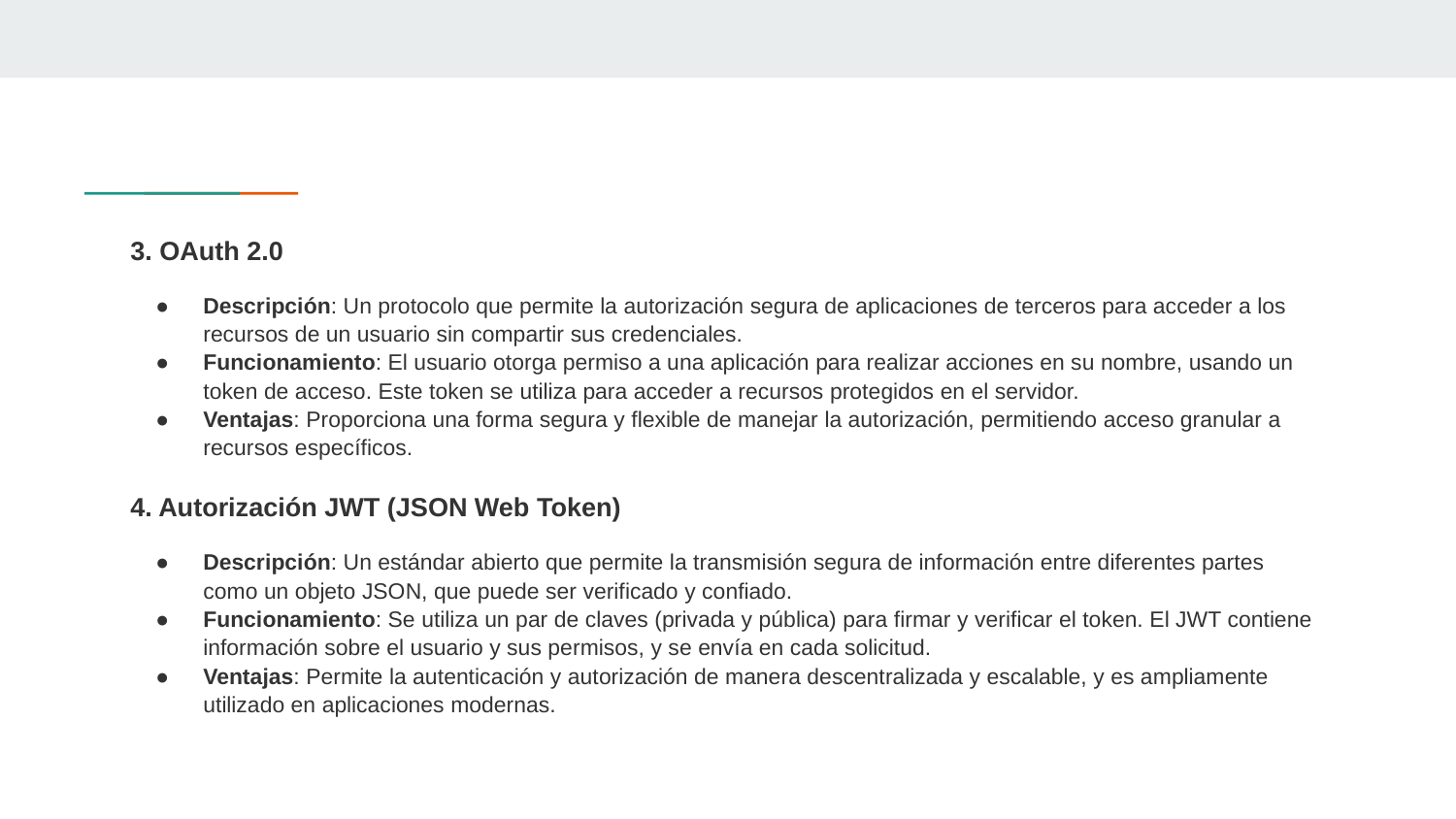

3. OAuth 2.0
Descripción: Un protocolo que permite la autorización segura de aplicaciones de terceros para acceder a los recursos de un usuario sin compartir sus credenciales.
Funcionamiento: El usuario otorga permiso a una aplicación para realizar acciones en su nombre, usando un token de acceso. Este token se utiliza para acceder a recursos protegidos en el servidor.
Ventajas: Proporciona una forma segura y flexible de manejar la autorización, permitiendo acceso granular a recursos específicos.
4. Autorización JWT (JSON Web Token)
Descripción: Un estándar abierto que permite la transmisión segura de información entre diferentes partes como un objeto JSON, que puede ser verificado y confiado.
Funcionamiento: Se utiliza un par de claves (privada y pública) para firmar y verificar el token. El JWT contiene información sobre el usuario y sus permisos, y se envía en cada solicitud.
Ventajas: Permite la autenticación y autorización de manera descentralizada y escalable, y es ampliamente utilizado en aplicaciones modernas.